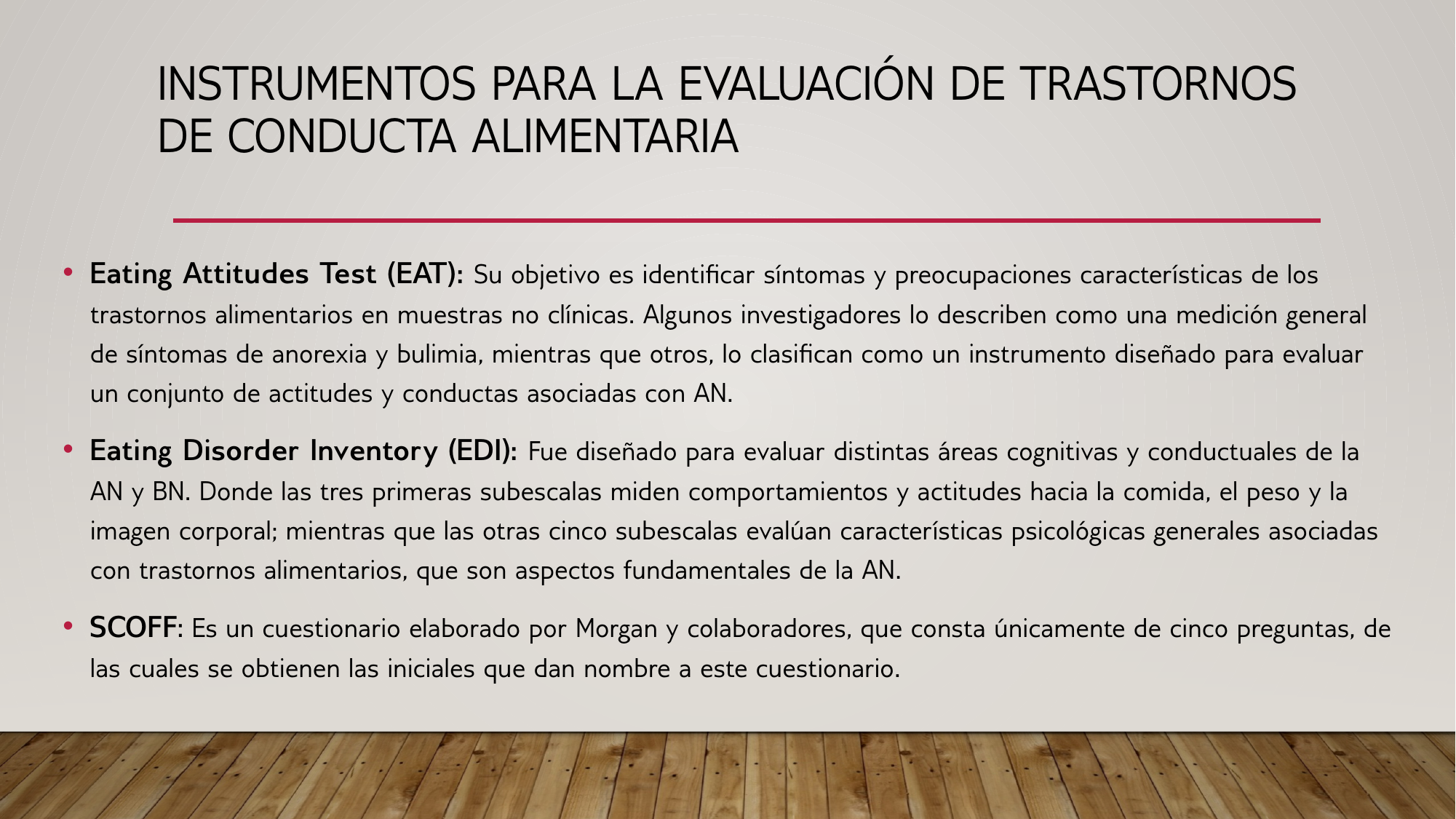

# INSTRUMENTOS PARA LA EVALUACIÓN DE TRASTORNOS DE CONDUCTA ALIMENTARIA
Eating Attitudes Test (EAT): Su objetivo es identificar síntomas y preocupaciones características de los trastornos alimentarios en muestras no clínicas. Algunos investigadores lo describen como una medición general de síntomas de anorexia y bulimia, mientras que otros, lo clasifican como un instrumento diseñado para evaluar un conjunto de actitudes y conductas asociadas con AN.
Eating Disorder Inventory (EDI): Fue diseñado para evaluar distintas áreas cognitivas y conductuales de la AN y BN. Donde las tres primeras subescalas miden comportamientos y actitudes hacia la comida, el peso y la imagen corporal; mientras que las otras cinco subescalas evalúan características psicológicas generales asociadas con trastornos alimentarios, que son aspectos fundamentales de la AN.
SCOFF: Es un cuestionario elaborado por Morgan y colaboradores, que consta únicamente de cinco preguntas, de las cuales se obtienen las iniciales que dan nombre a este cuestionario.